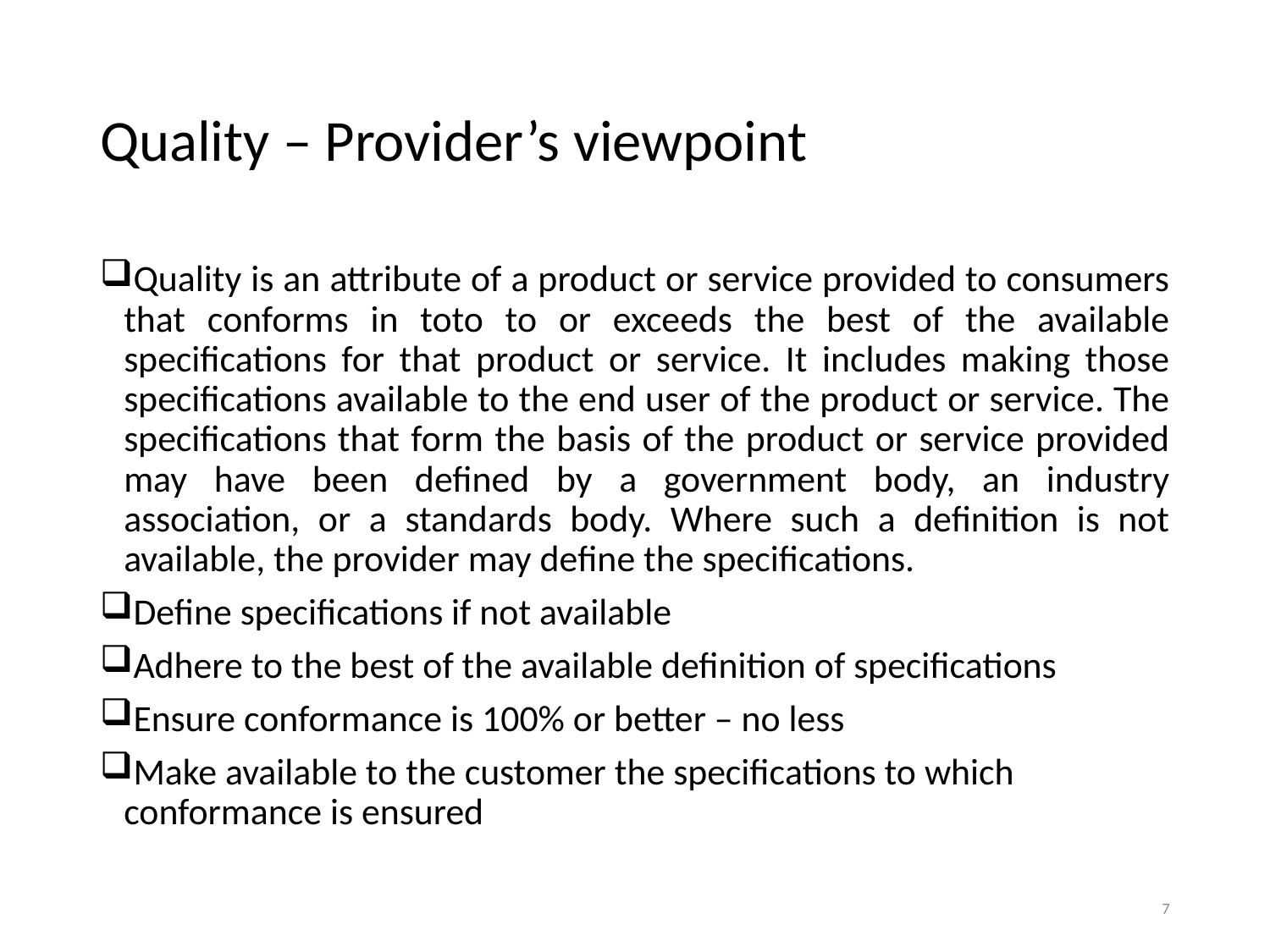

# Quality – Provider’s viewpoint
Quality is an attribute of a product or service provided to consumers that conforms in toto to or exceeds the best of the available specifications for that product or service. It includes making those specifications available to the end user of the product or service. The specifications that form the basis of the product or service provided may have been defined by a government body, an industry association, or a standards body. Where such a definition is not available, the provider may define the specifications.
Define specifications if not available
Adhere to the best of the available definition of specifications
Ensure conformance is 100% or better – no less
Make available to the customer the specifications to which conformance is ensured
7